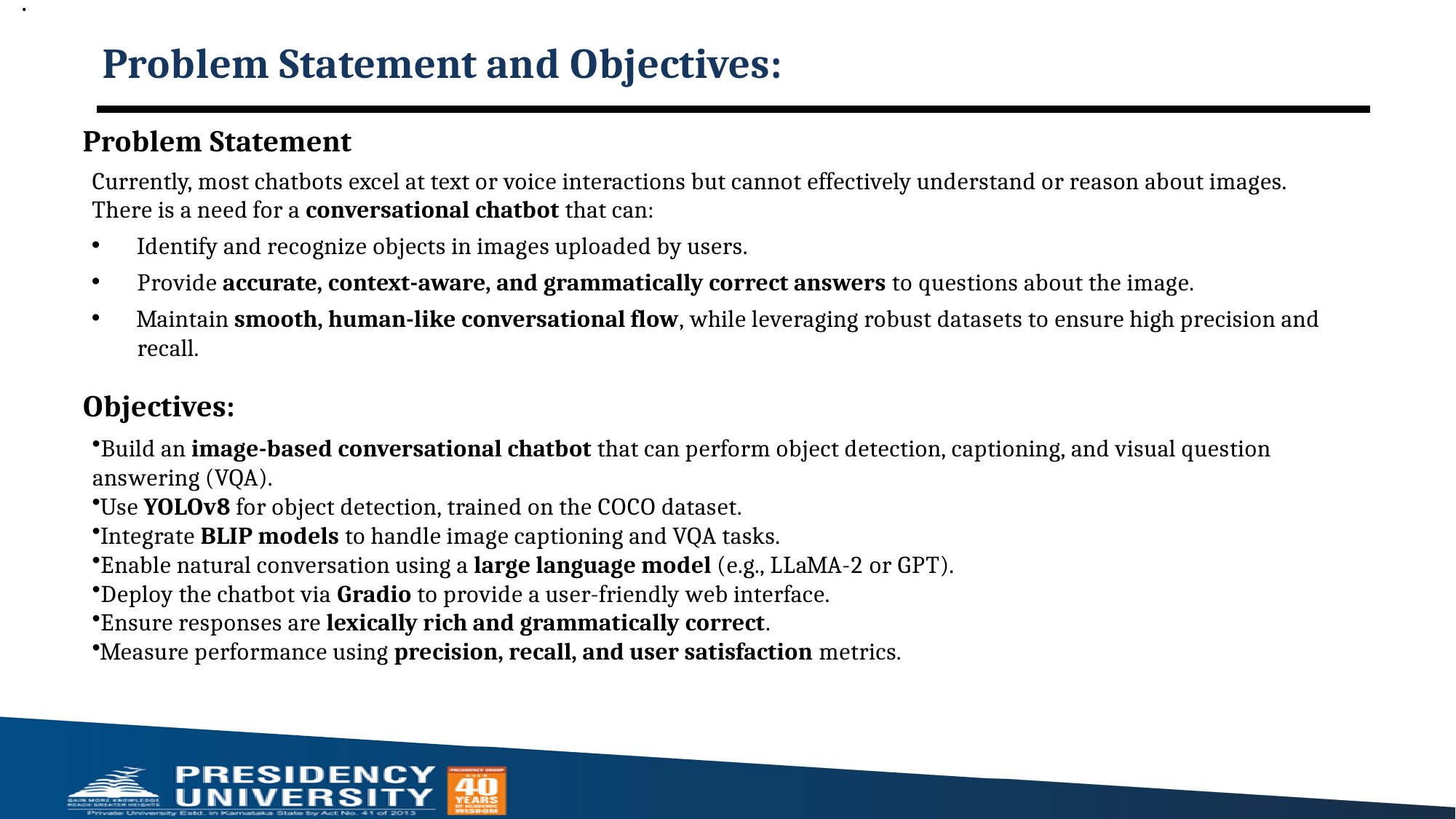

.
# Problem Statement and Objectives:
Problem Statement
Currently, most chatbots excel at text or voice interactions but cannot effectively understand or reason about images. There is a need for a conversational chatbot that can:
Identify and recognize objects in images uploaded by users.
Provide accurate, context-aware, and grammatically correct answers to questions about the image.
Maintain smooth, human-like conversational flow, while leveraging robust datasets to ensure high precision and recall.

Objectives:

Build an image-based conversational chatbot that can perform object detection, captioning, and visual question answering (VQA).
Use YOLOv8 for object detection, trained on the COCO dataset.
Integrate BLIP models to handle image captioning and VQA tasks.
Enable natural conversation using a large language model (e.g., LLaMA-2 or GPT).
Deploy the chatbot via Gradio to provide a user-friendly web interface.
Ensure responses are lexically rich and grammatically correct.
Measure performance using precision, recall, and user satisfaction metrics.